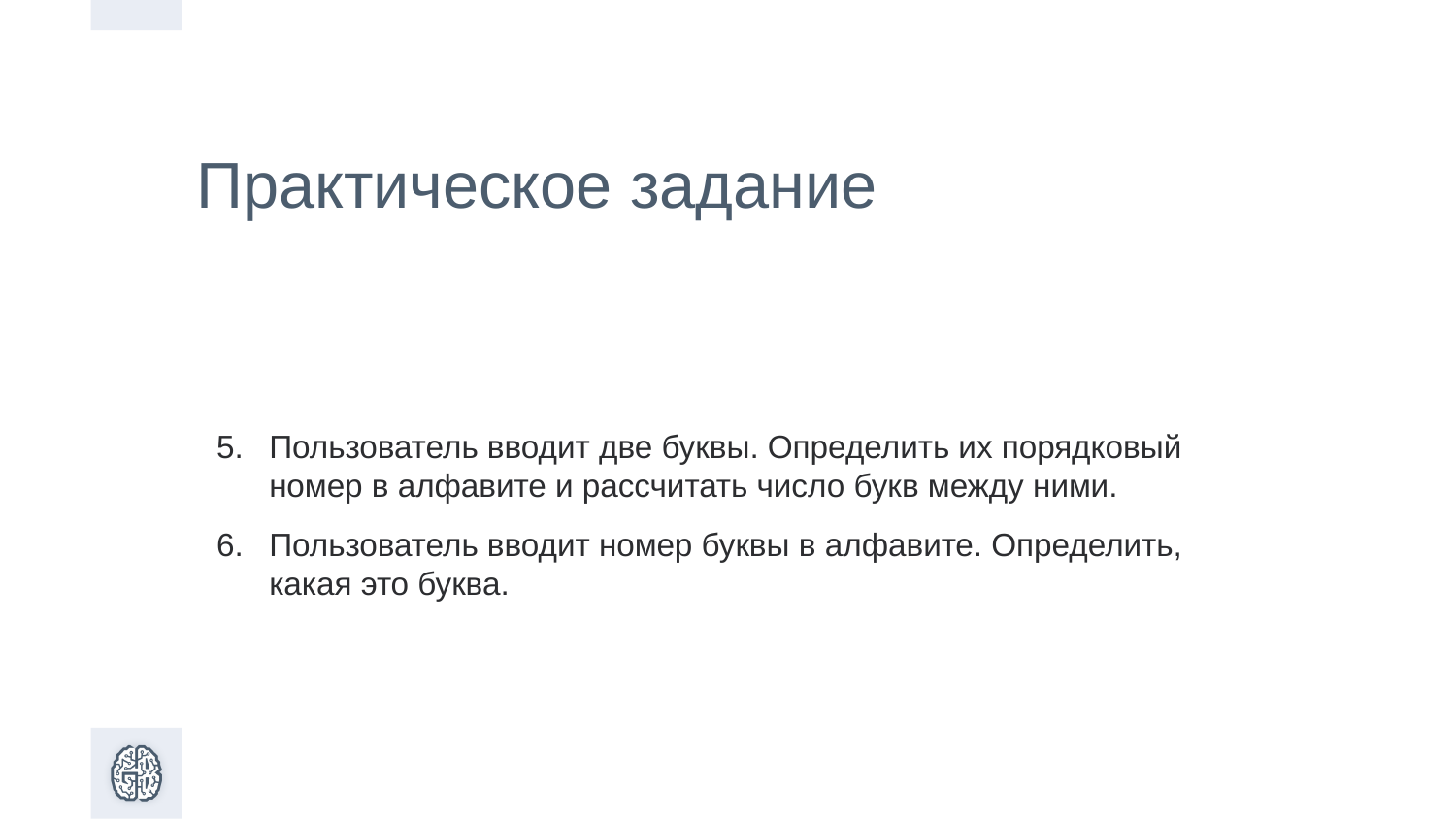

Практическое задание
Пользователь вводит две буквы. Определить их порядковый номер в алфавите и рассчитать число букв между ними.
Пользователь вводит номер буквы в алфавите. Определить, какая это буква.